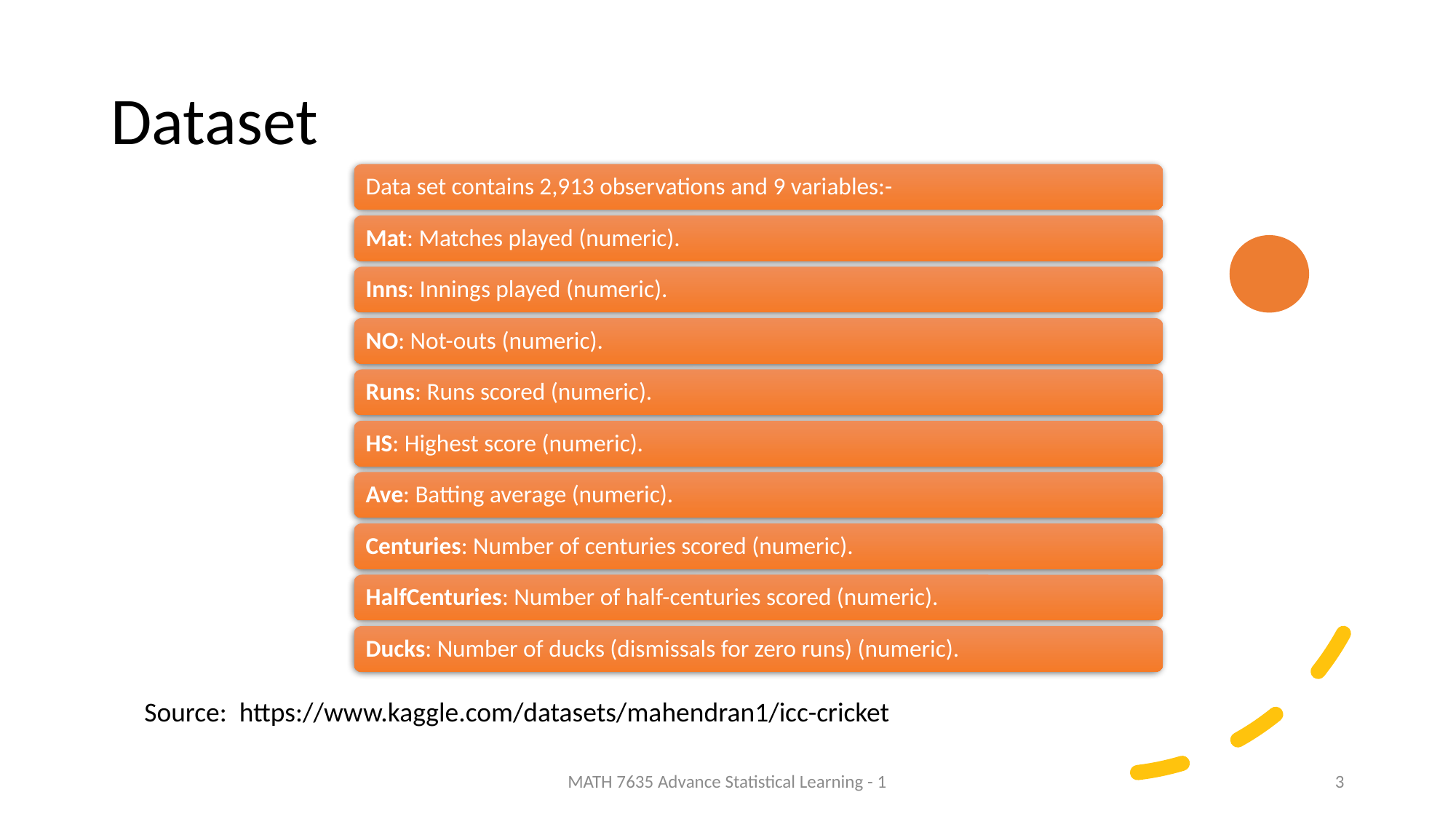

# Dataset
Data set contains 2,913 observations and 9 variables:-
Mat: Matches played (numeric).
Inns: Innings played (numeric).
NO: Not-outs (numeric).
Runs: Runs scored (numeric).
HS: Highest score (numeric).
Ave: Batting average (numeric).
Centuries: Number of centuries scored (numeric).
HalfCenturies: Number of half-centuries scored (numeric).
Ducks: Number of ducks (dismissals for zero runs) (numeric).

Source:  https://www.kaggle.com/datasets/mahendran1/icc-cricket

MATH 7635 Advance Statistical Learning - 1
3